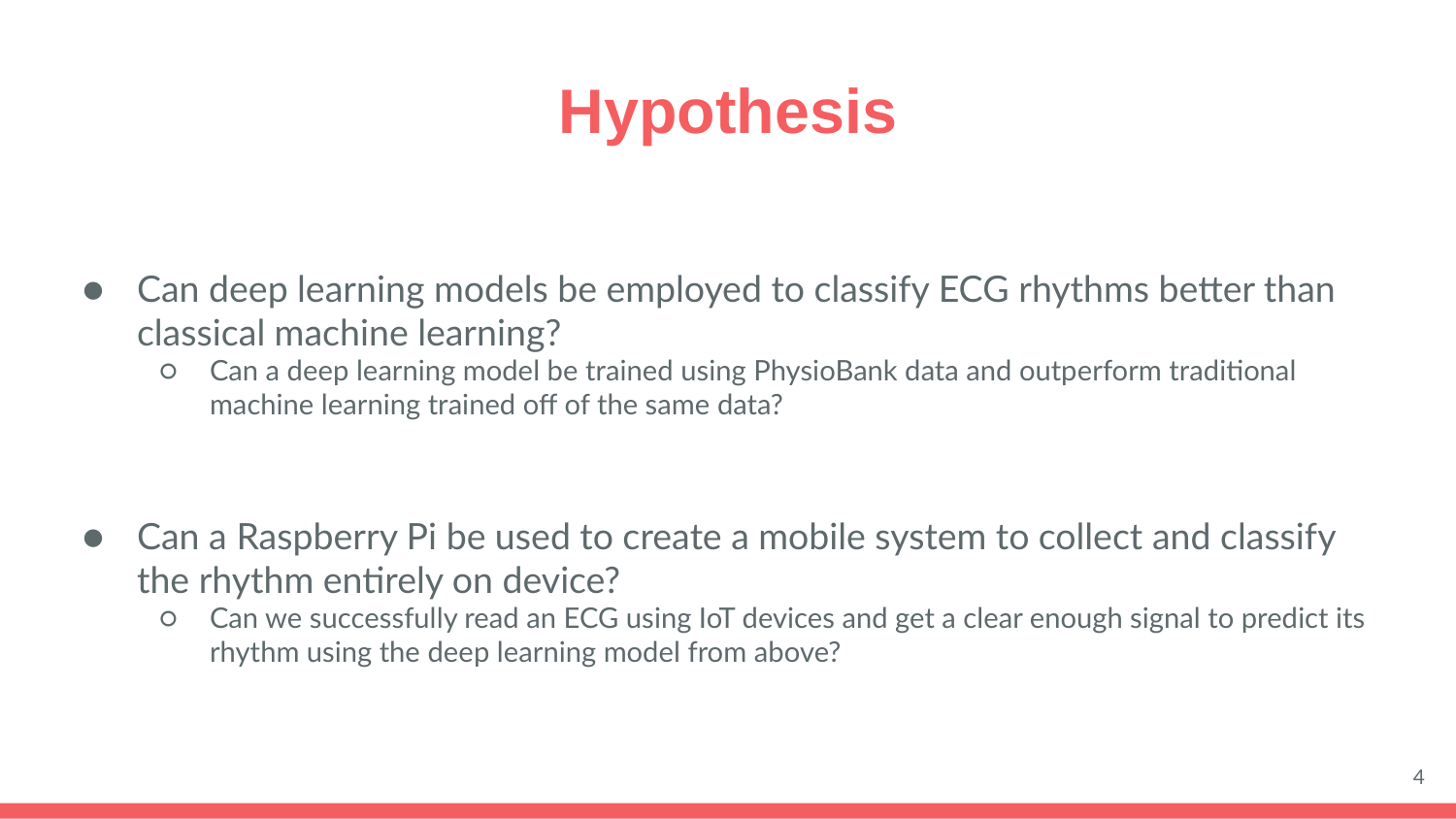

# Hypothesis

Can deep learning models be employed to classify ECG rhythms better than classical machine learning?
Can a deep learning model be trained using PhysioBank data and outperform traditional machine learning trained off of the same data?

Can a Raspberry Pi be used to create a mobile system to collect and classify the rhythm entirely on device?
Can we successfully read an ECG using IoT devices and get a clear enough signal to predict its rhythm using the deep learning model from above?
4